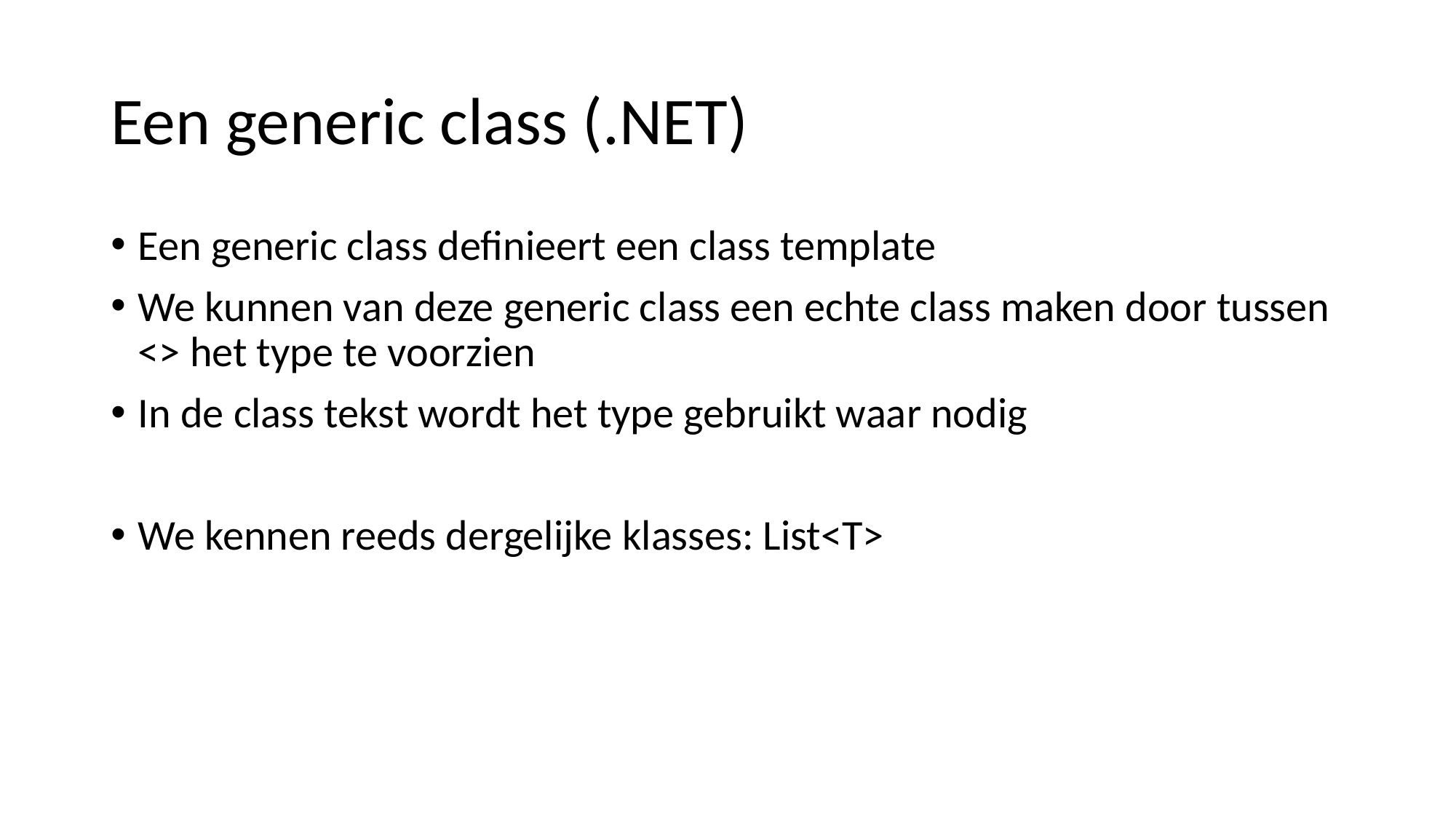

# Een generic class (.NET)
Een generic class definieert een class template
We kunnen van deze generic class een echte class maken door tussen <> het type te voorzien
In de class tekst wordt het type gebruikt waar nodig

We kennen reeds dergelijke klasses: List<T>